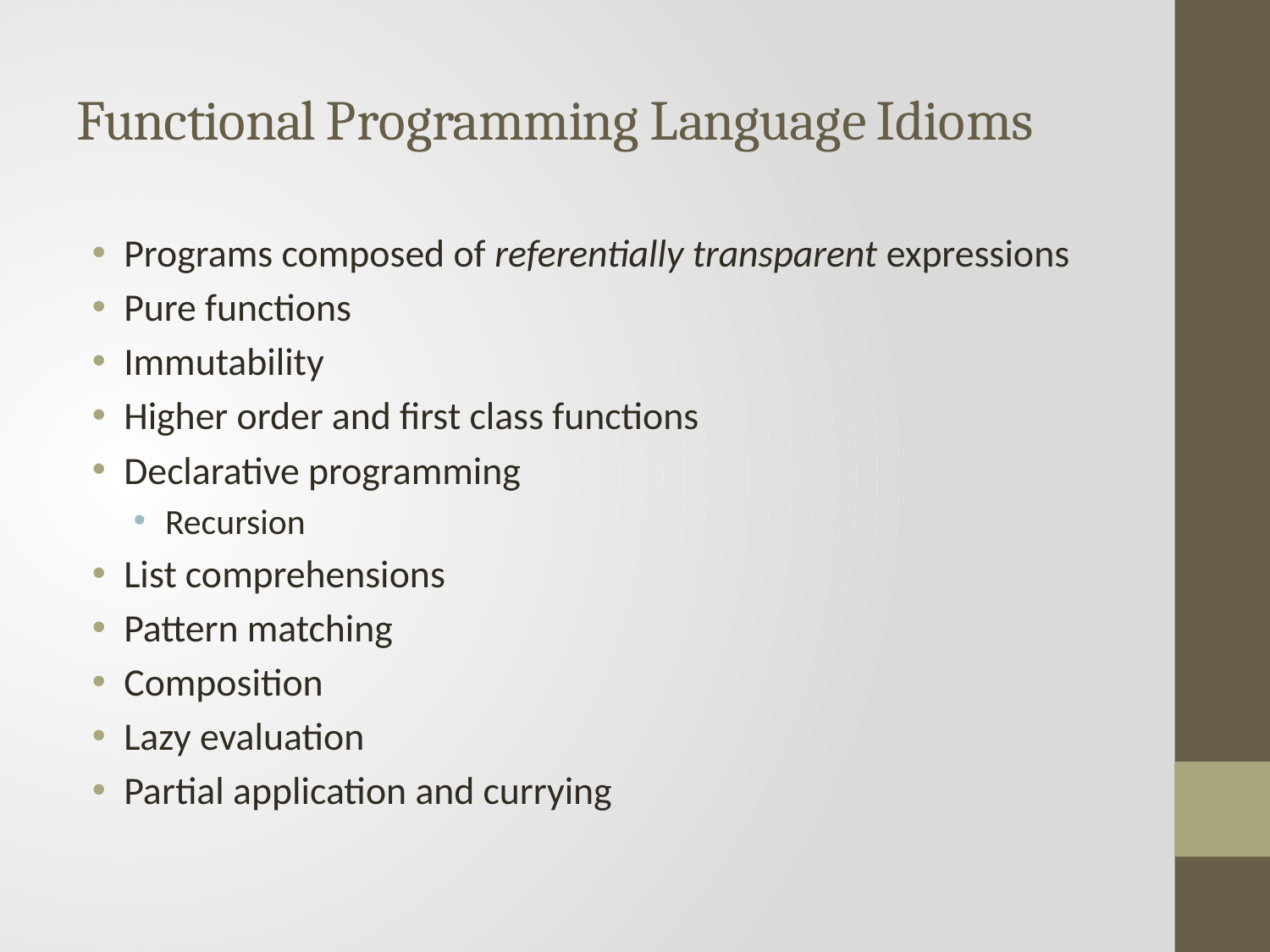

# Functional Programming Language Idioms
Programs composed of referentially transparent expressions
Pure functions
Immutability
Higher order and first class functions
Declarative programming
Recursion
List comprehensions
Pattern matching
Composition
Lazy evaluation
Partial application and currying